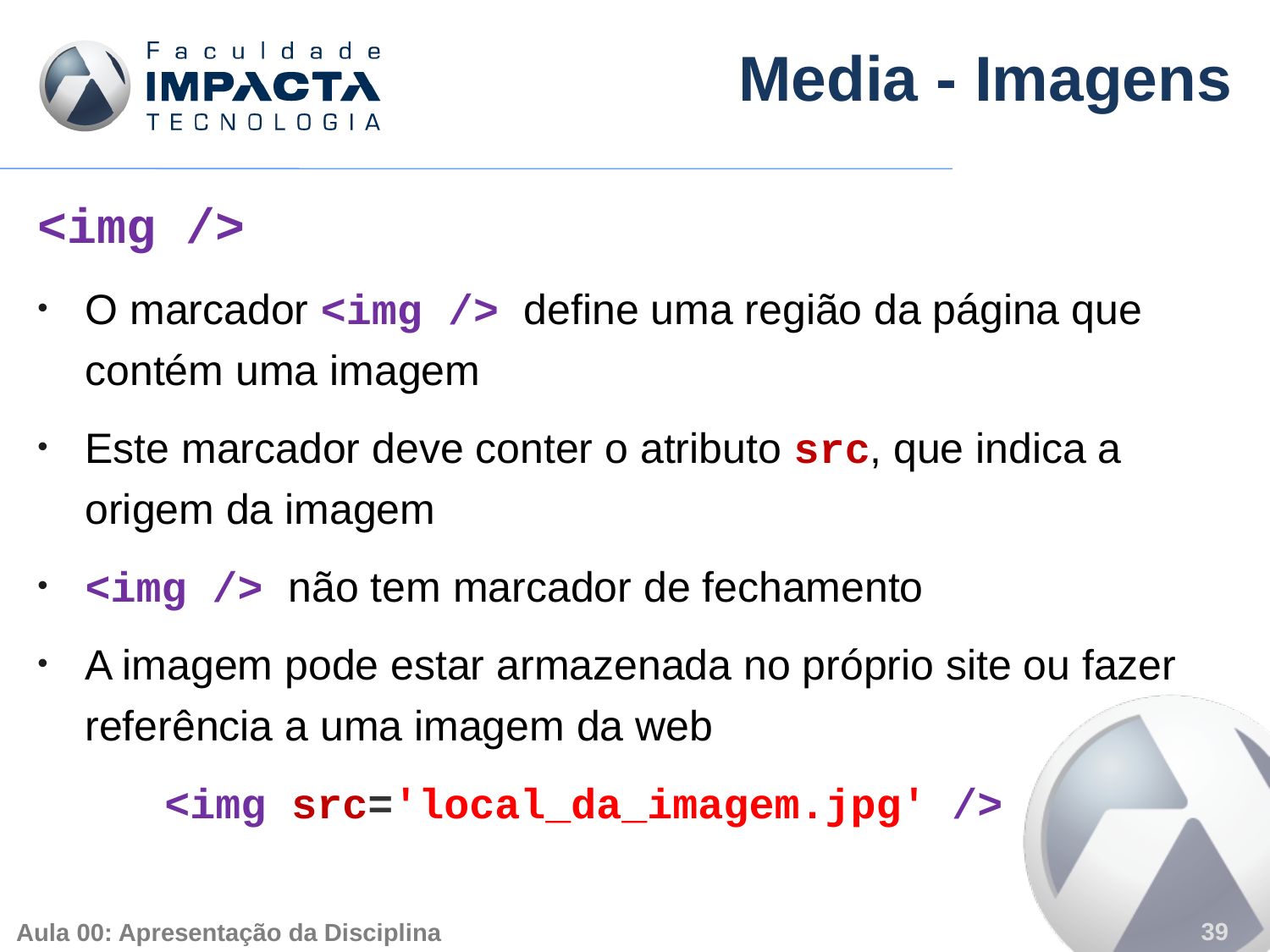

# Media - Imagens
<img />
O marcador <img /> define uma região da página que contém uma imagem
Este marcador deve conter o atributo src, que indica a origem da imagem
<img /> não tem marcador de fechamento
A imagem pode estar armazenada no próprio site ou fazer referência a uma imagem da web
     <img src='local_da_imagem.jpg' />
39
Aula 00: Apresentação da Disciplina